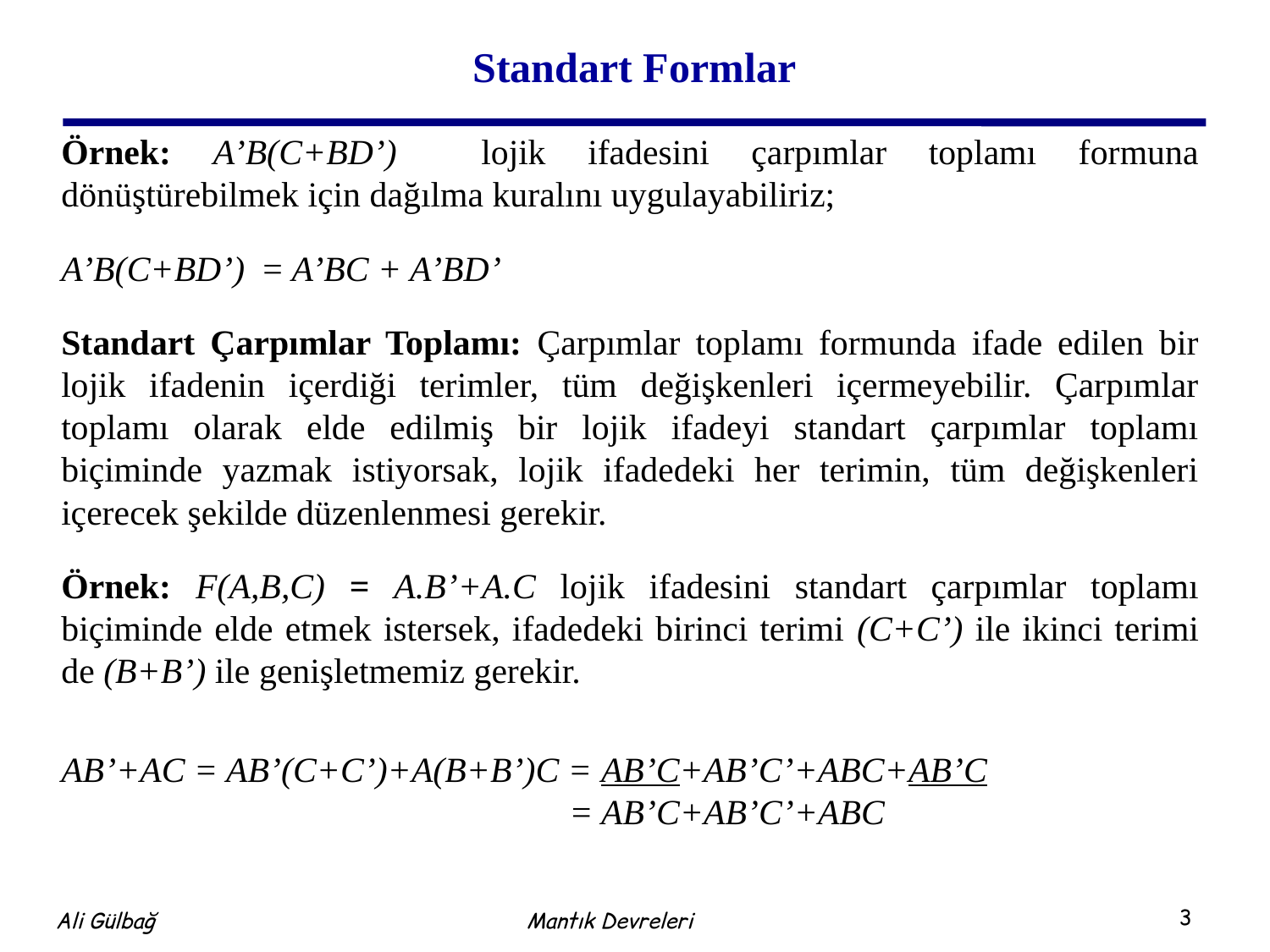

# Standart Formlar
Örnek: A’B(C+BD’)  lojik ifadesini çarpımlar toplamı formuna dönüştürebilmek için dağılma kuralını uygulayabiliriz;

A’B(C+BD’)  = A’BC + A’BD’

Standart Çarpımlar Toplamı: Çarpımlar toplamı formunda ifade edilen bir lojik ifadenin içerdiği terimler, tüm değişkenleri içermeyebilir. Çarpımlar toplamı olarak elde edilmiş bir lojik ifadeyi standart çarpımlar toplamı biçiminde yazmak istiyorsak, lojik ifadedeki her terimin, tüm değişkenleri içerecek şekilde düzenlenmesi gerekir.

Örnek: F(A,B,C) = A.B’+A.C lojik ifadesini standart çarpımlar toplamı biçiminde elde etmek istersek, ifadedeki birinci terimi (C+C’) ile ikinci terimi de (B+B’) ile genişletmemiz gerekir.

AB’+AC = AB’(C+C’)+A(B+B’)C = AB’C+AB’C’+ABC+AB’C            				= AB’C+AB’C’+ABC

Mantık Devreleri